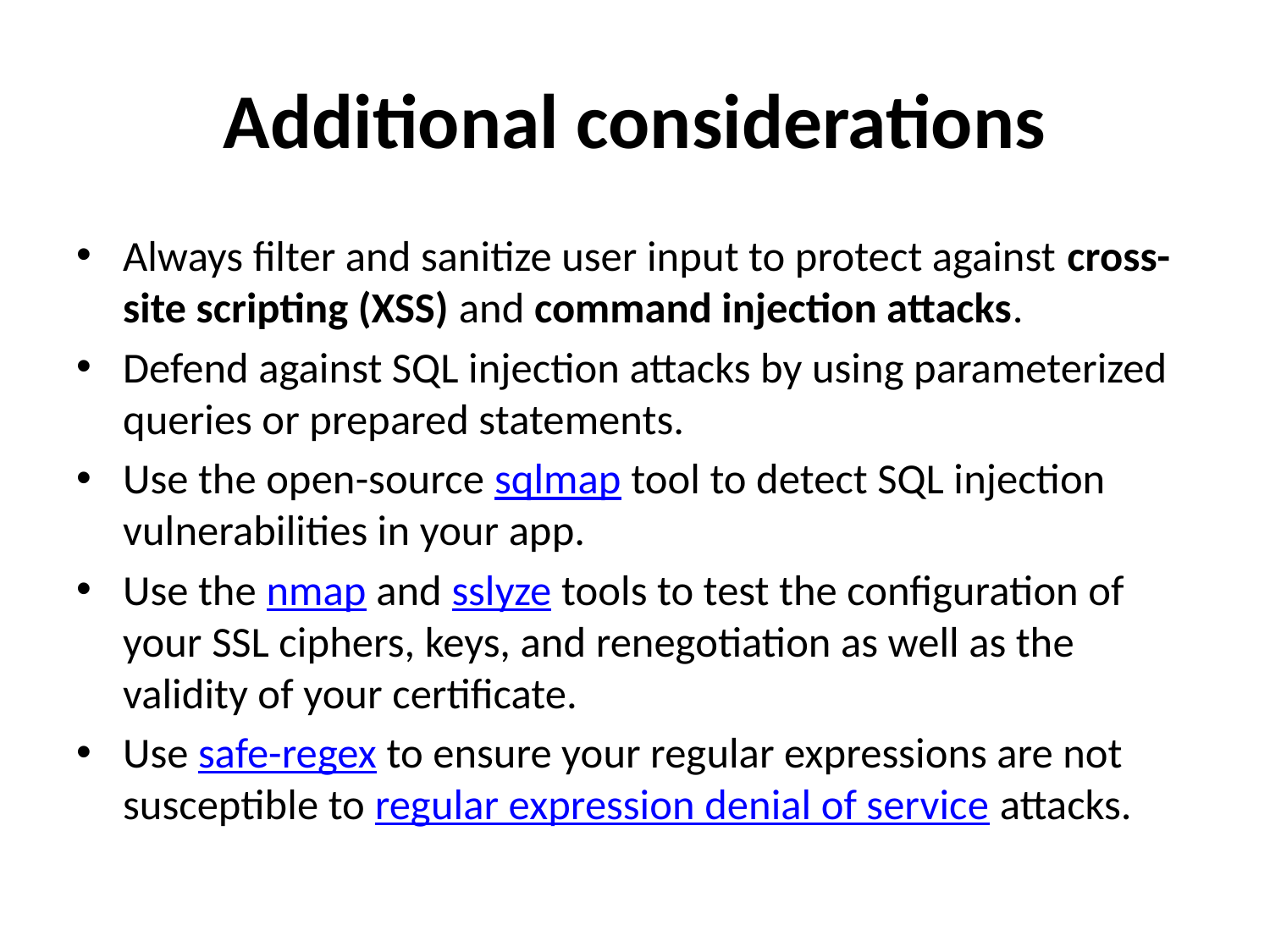

# Additional considerations
Always filter and sanitize user input to protect against cross-site scripting (XSS) and command injection attacks.
Defend against SQL injection attacks by using parameterized queries or prepared statements.
Use the open-source sqlmap tool to detect SQL injection vulnerabilities in your app.
Use the nmap and sslyze tools to test the configuration of your SSL ciphers, keys, and renegotiation as well as the validity of your certificate.
Use safe-regex to ensure your regular expressions are not susceptible to regular expression denial of service attacks.